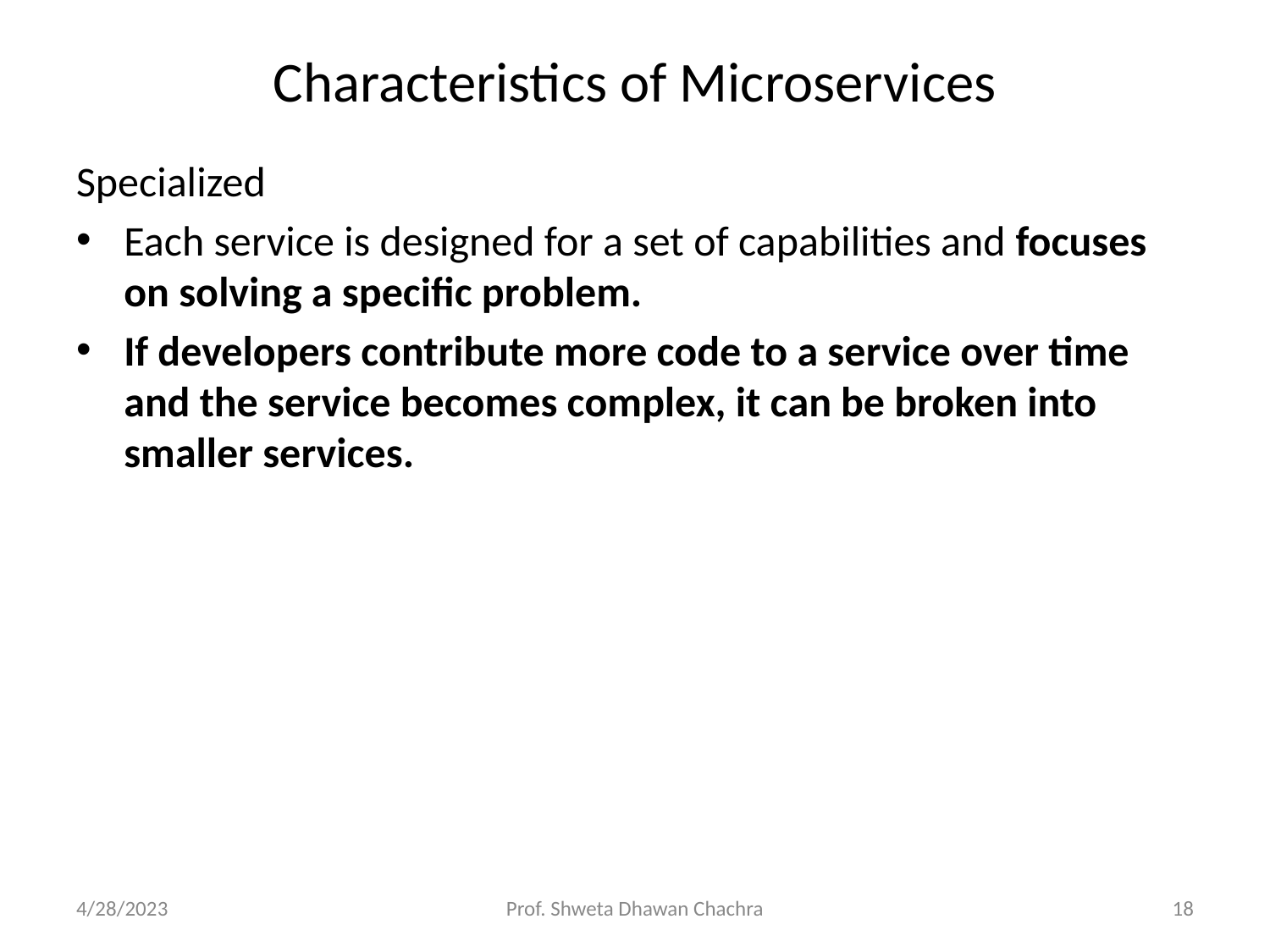

# Characteristics of Microservices
Specialized
Each service is designed for a set of capabilities and focuses on solving a specific problem.
If developers contribute more code to a service over time and the service becomes complex, it can be broken into smaller services.
4/28/2023
Prof. Shweta Dhawan Chachra
18